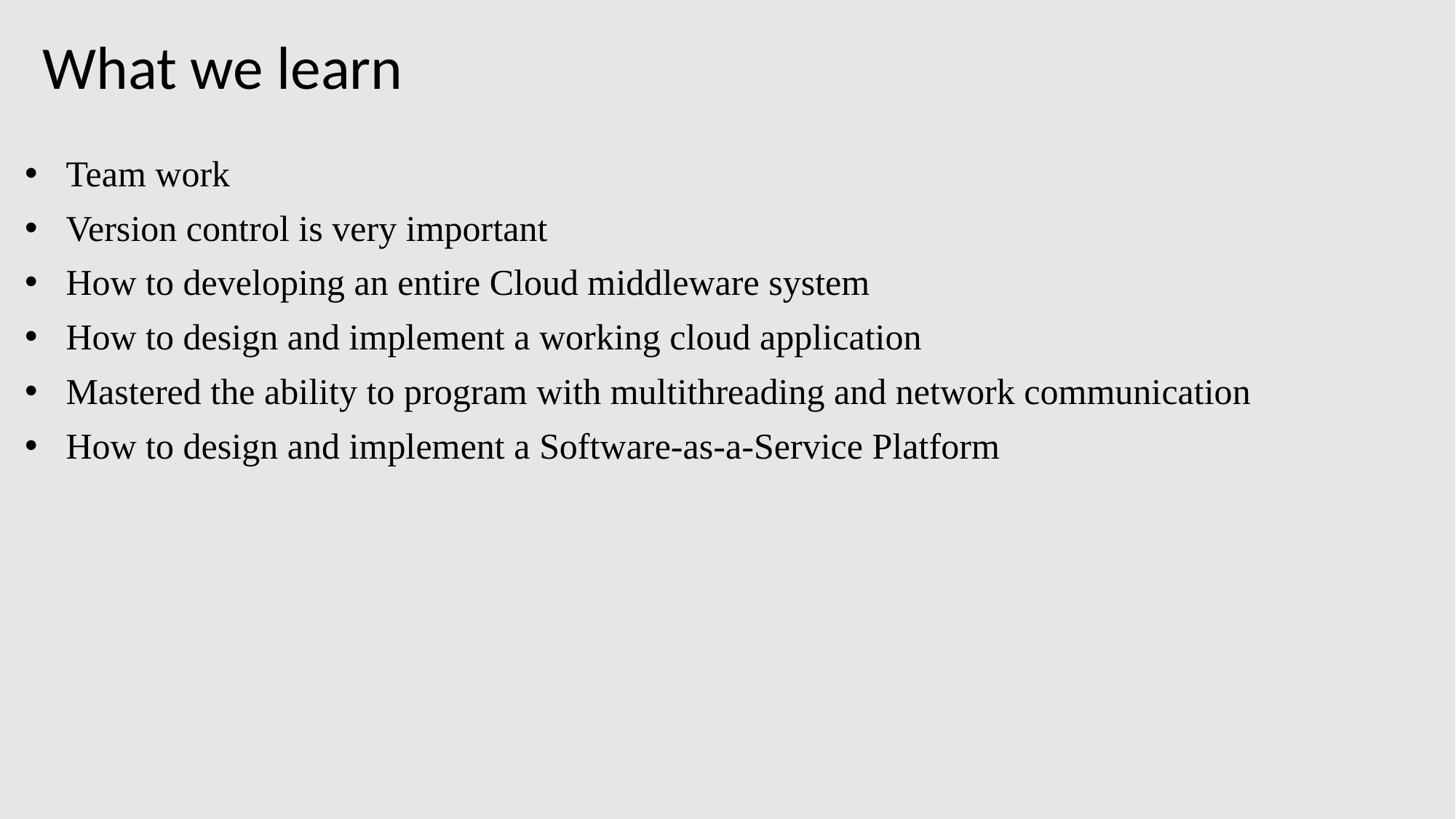

What we learn
Team work
Version control is very important
How to developing an entire Cloud middleware system
How to design and implement a working cloud application
Mastered the ability to program with multithreading and network communication
How to design and implement a Software-as-a-Service Platform